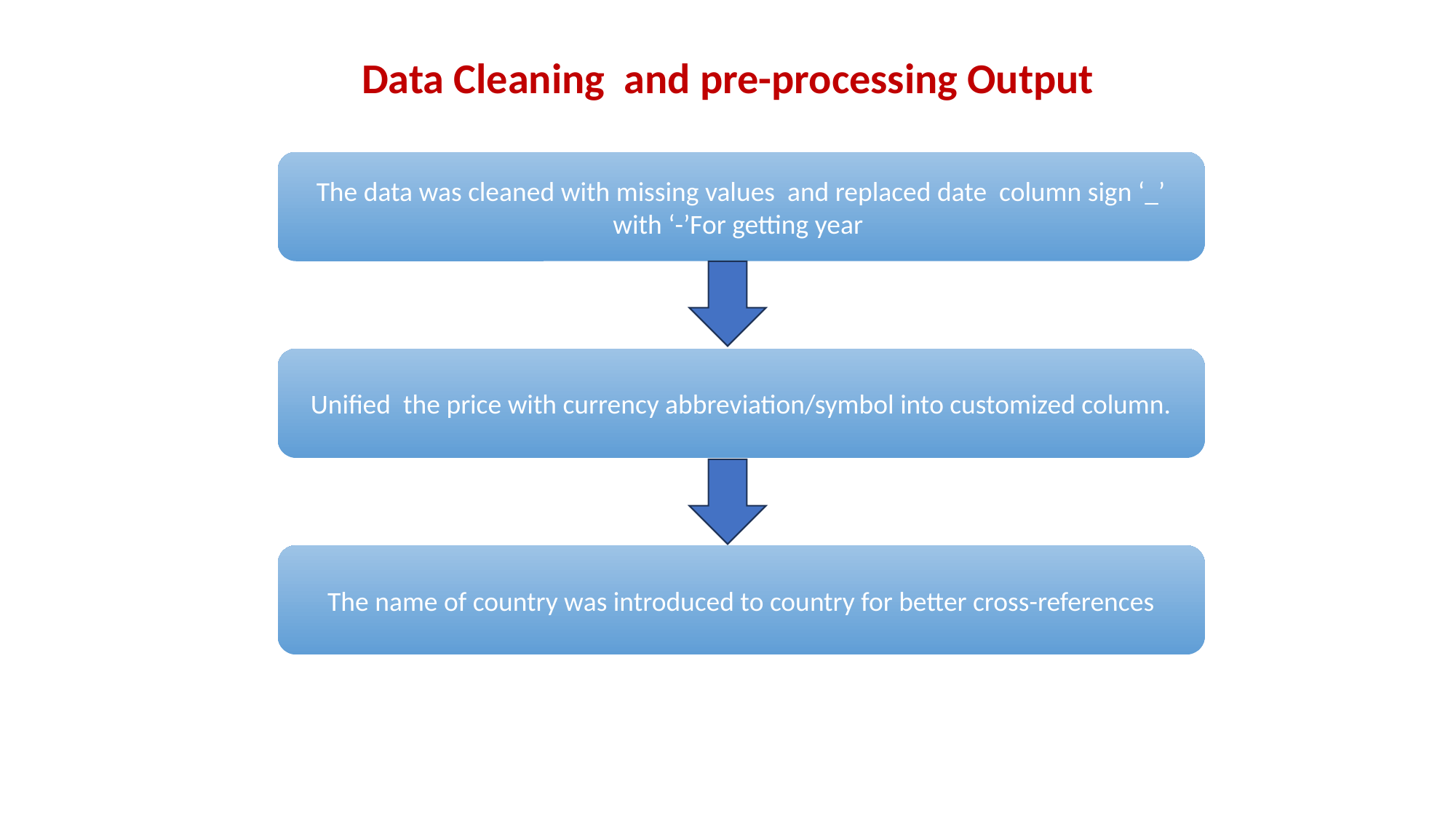

Data Cleaning  and pre-processing Output
The data was cleaned with missing values  and replaced date  column sign ‘_’ with ‘-’For getting year

Unified  the price with currency abbreviation/symbol into customized column.

The name of country was introduced to country for better cross-references